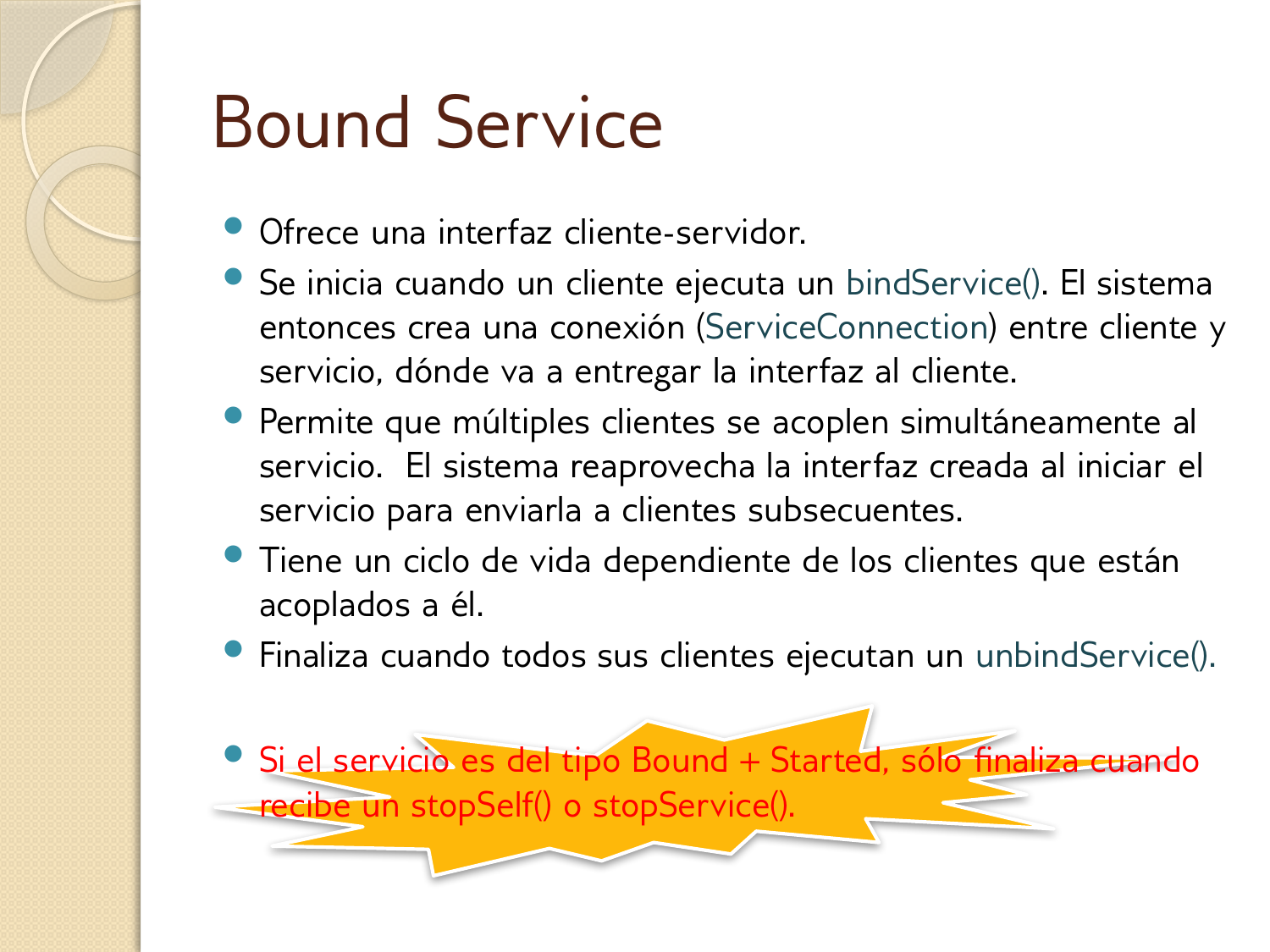

# Bound Service
Ofrece una interfaz cliente-servidor.
Se inicia cuando un cliente ejecuta un bindService(). El sistema entonces crea una conexión (ServiceConnection) entre cliente y servicio, dónde va a entregar la interfaz al cliente.
Permite que múltiples clientes se acoplen simultáneamente al servicio.  El sistema reaprovecha la interfaz creada al iniciar el servicio para enviarla a clientes subsecuentes.
Tiene un ciclo de vida dependiente de los clientes que están acoplados a él.
Finaliza cuando todos sus clientes ejecutan un unbindService().

Si el servicio es del tipo Bound + Started, sólo finaliza cuando recibe un stopSelf() o stopService().